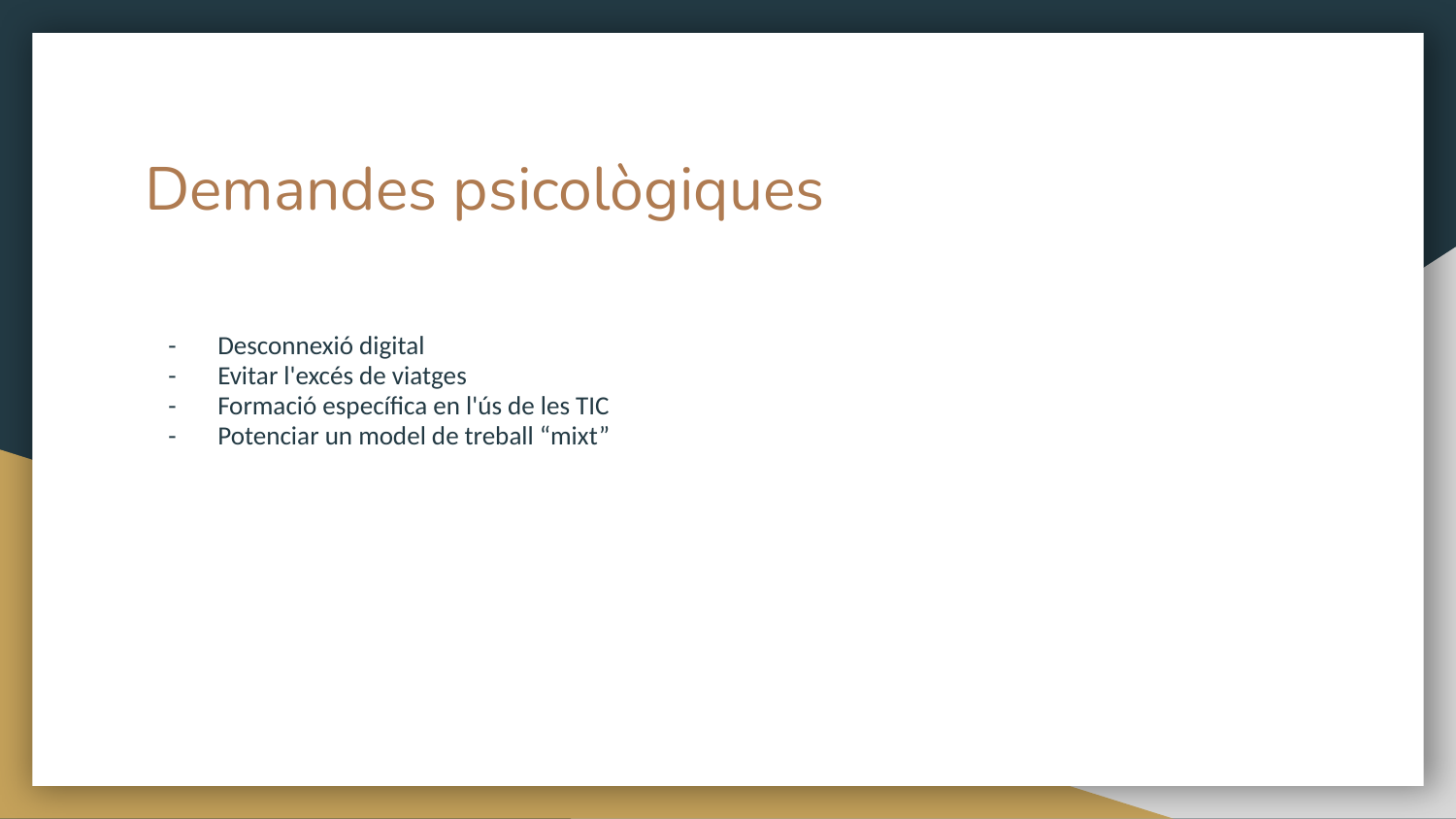

# Demandes psicològiques
Desconnexió digital
Evitar l'excés de viatges
Formació específica en l'ús de les TIC
Potenciar un model de treball “mixt”